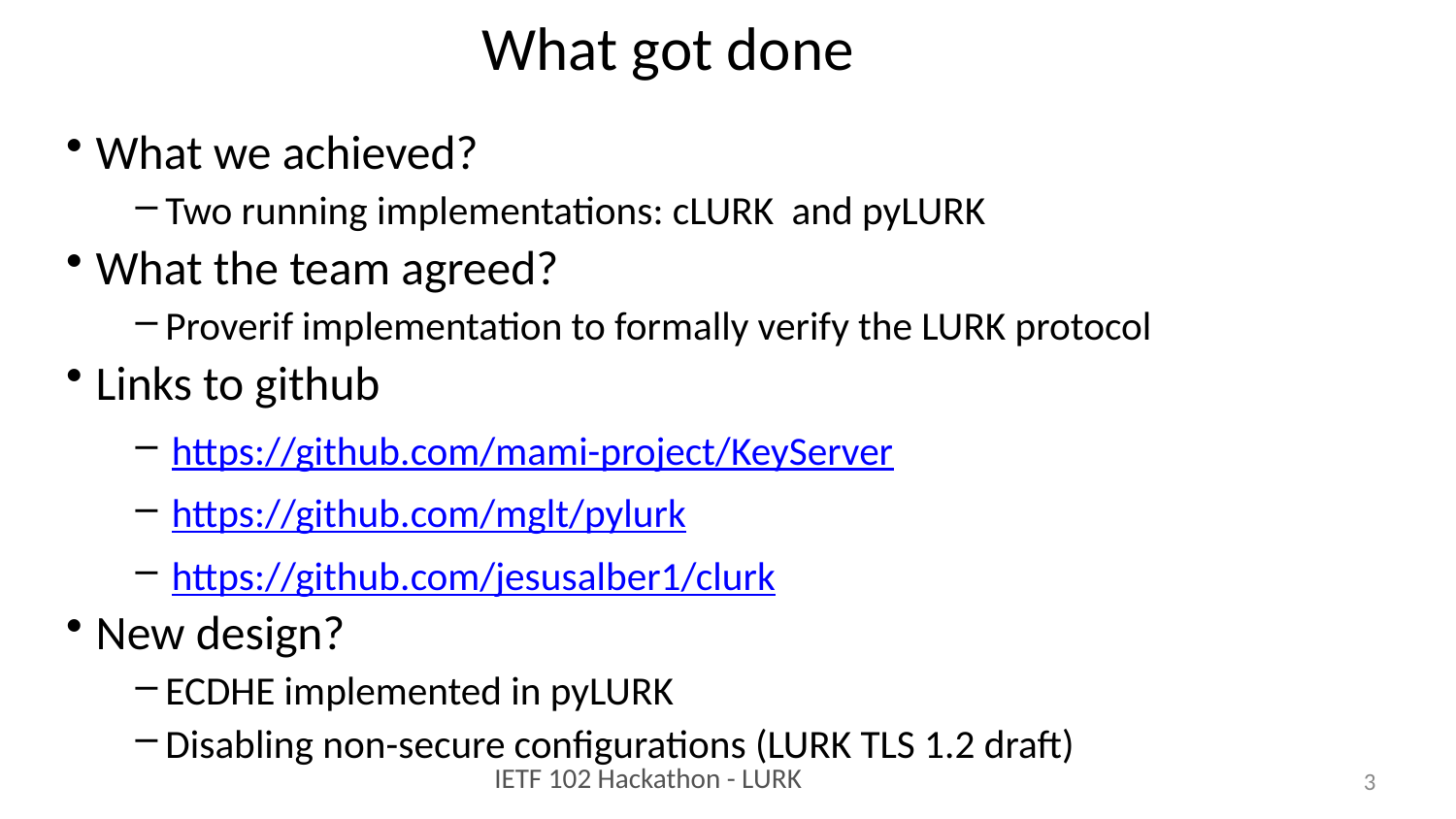

# What got done
What we achieved?
Two running implementations: cLURK  and pyLURK
What the team agreed?
Proverif implementation to formally verify the LURK protocol
Links to github
https://github.com/mami-project/KeyServer
https://github.com/mglt/pylurk
https://github.com/jesusalber1/clurk
New design?
ECDHE implemented in pyLURK
Disabling non-secure configurations (LURK TLS 1.2 draft)

3